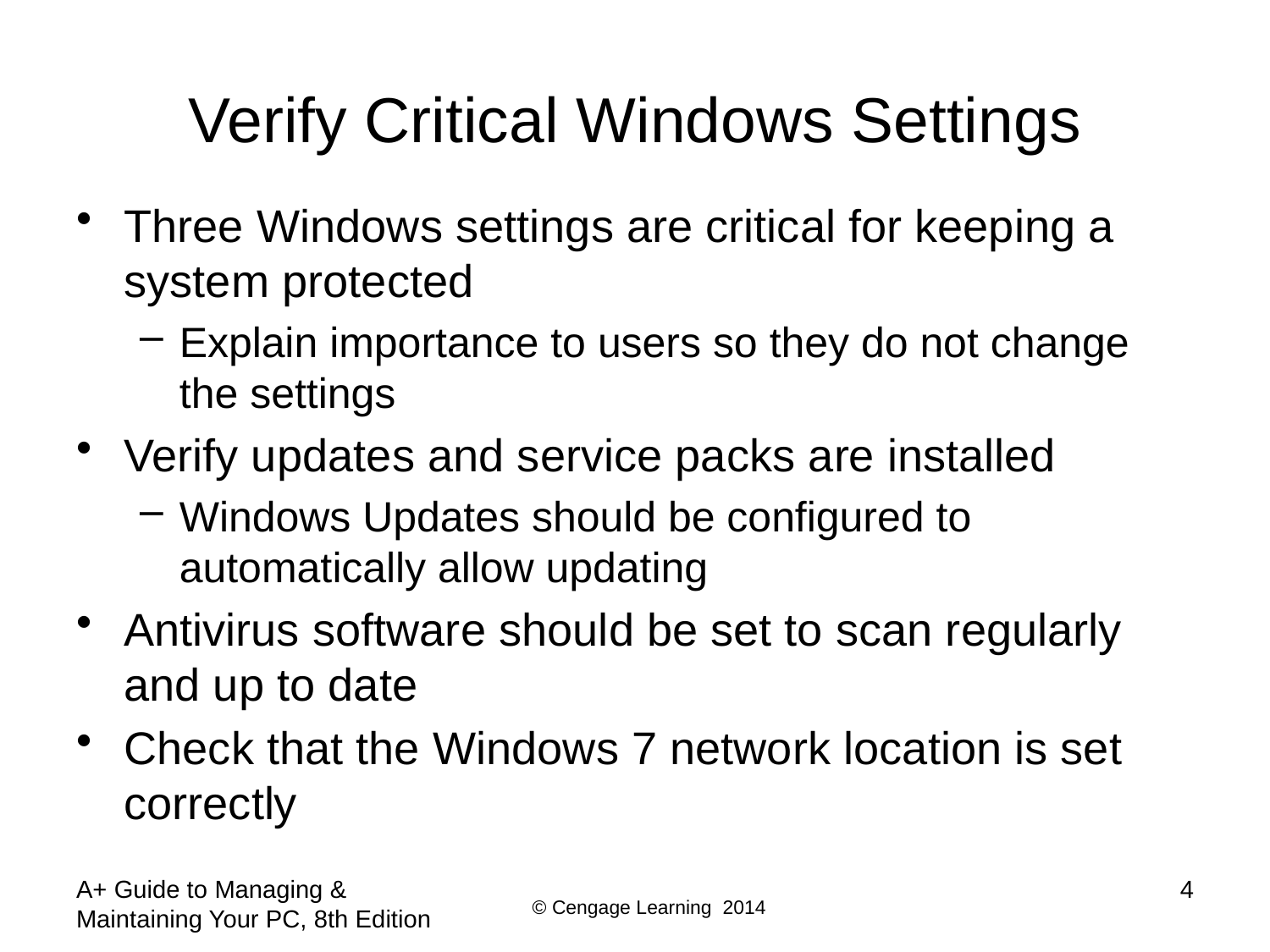

# Verify Critical Windows Settings
Three Windows settings are critical for keeping a system protected
Explain importance to users so they do not change the settings
Verify updates and service packs are installed
Windows Updates should be configured to automatically allow updating
Antivirus software should be set to scan regularly and up to date
Check that the Windows 7 network location is set correctly
A+ Guide to Managing & Maintaining Your PC, 8th Edition
4